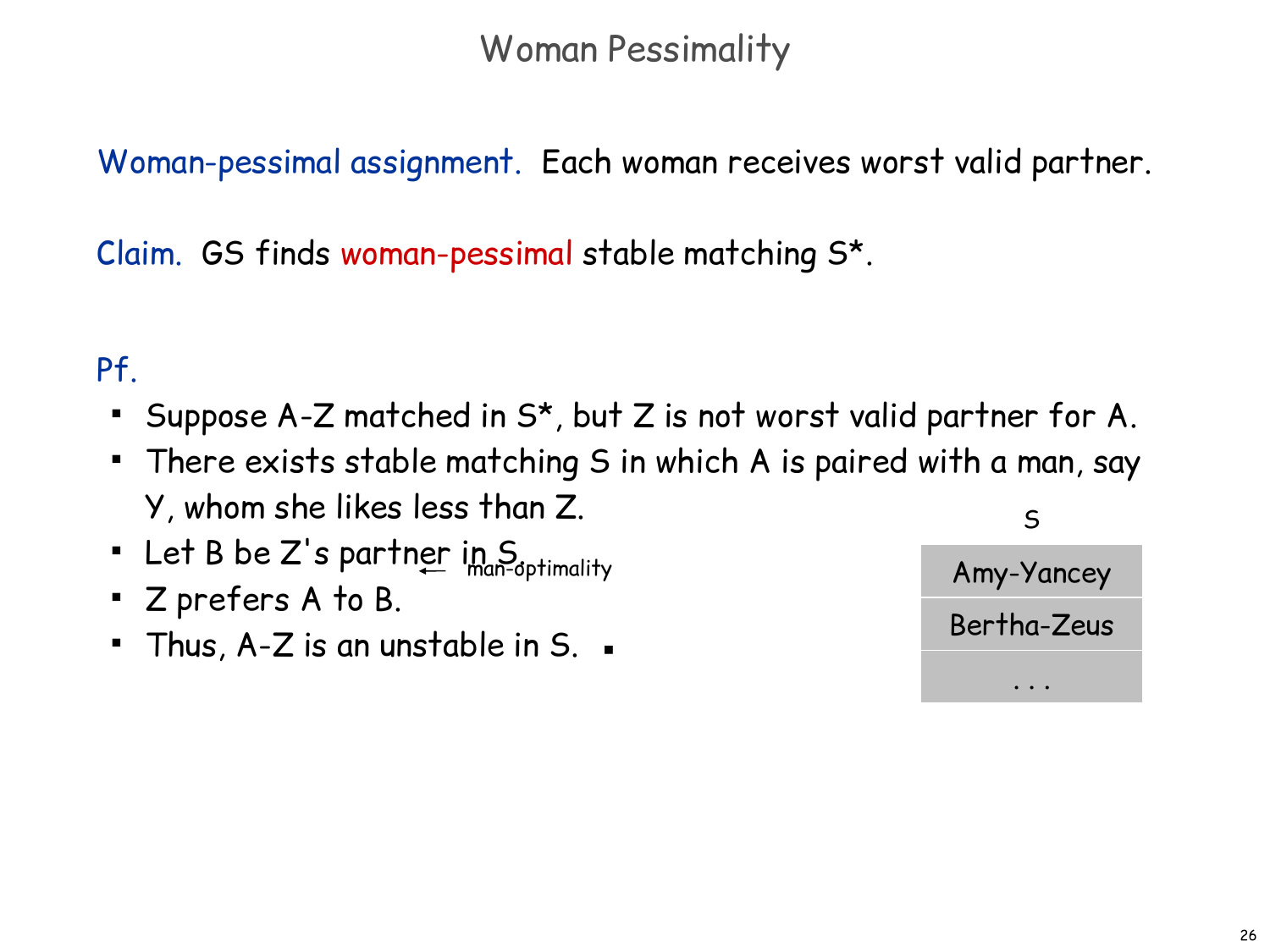

# Woman Pessimality
Woman-pessimal assignment.  Each woman receives worst valid partner.

Claim.  GS finds woman-pessimal stable matching S*.

Pf.
Suppose A-Z matched in S*, but Z is not worst valid partner for A.
There exists stable matching S in which A is paired with a man, say Y, whom she likes less than Z.
Let B be Z's partner in S.
Z prefers A to B.
Thus, A-Z is an unstable in S.  ▪
S
Amy-Yancey
man-optimality

Bertha-Zeus
. . .
26